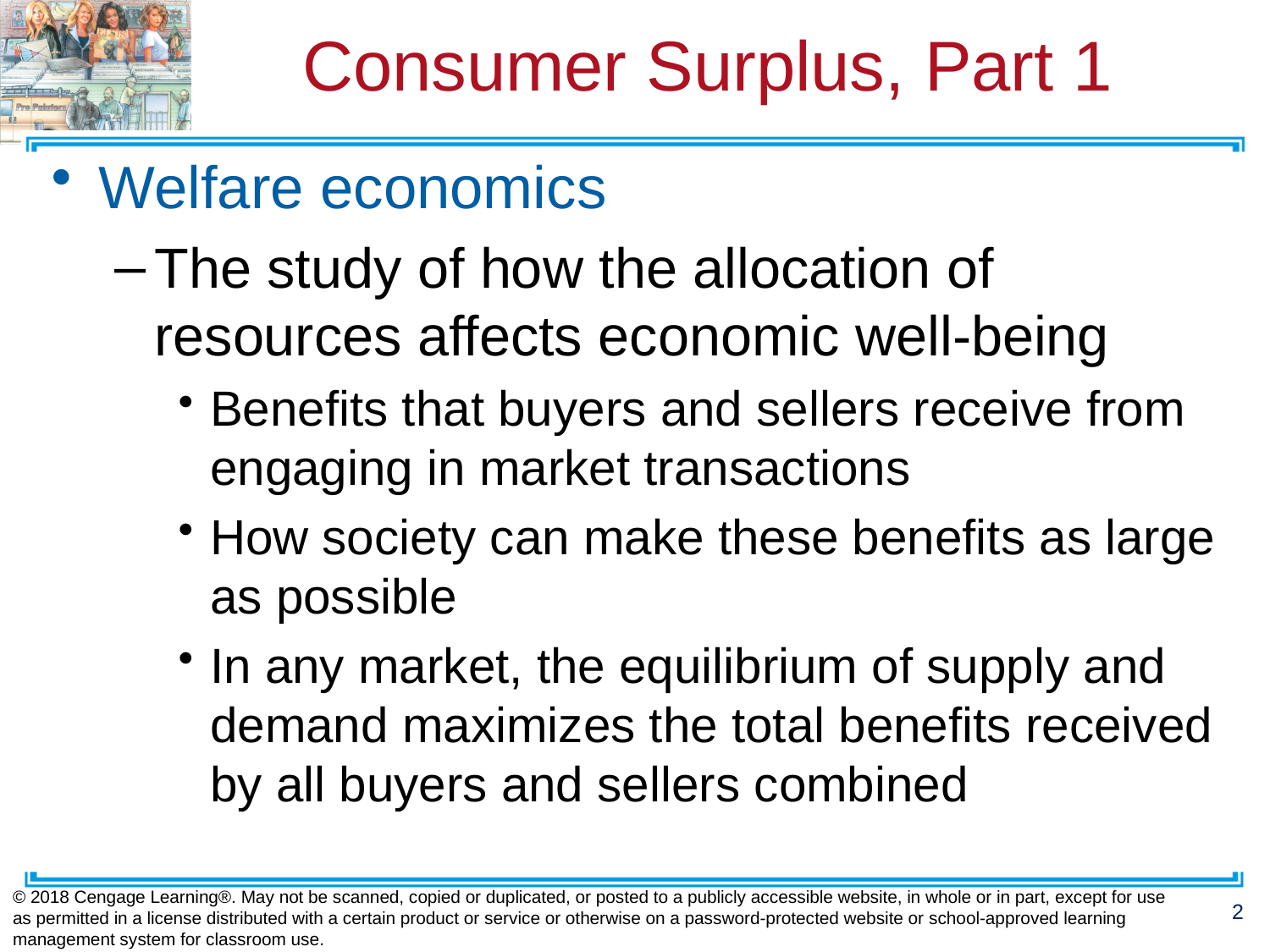

# Consumer Surplus, Part 1
Welfare economics
The study of how the allocation of resources affects economic well-being
Benefits that buyers and sellers receive from engaging in market transactions
How society can make these benefits as large as possible
In any market, the equilibrium of supply and demand maximizes the total benefits received by all buyers and sellers combined
© 2018 Cengage Learning®. May not be scanned, copied or duplicated, or posted to a publicly accessible website, in whole or in part, except for use as permitted in a license distributed with a certain product or service or otherwise on a password-protected website or school-approved learning management system for classroom use.
2